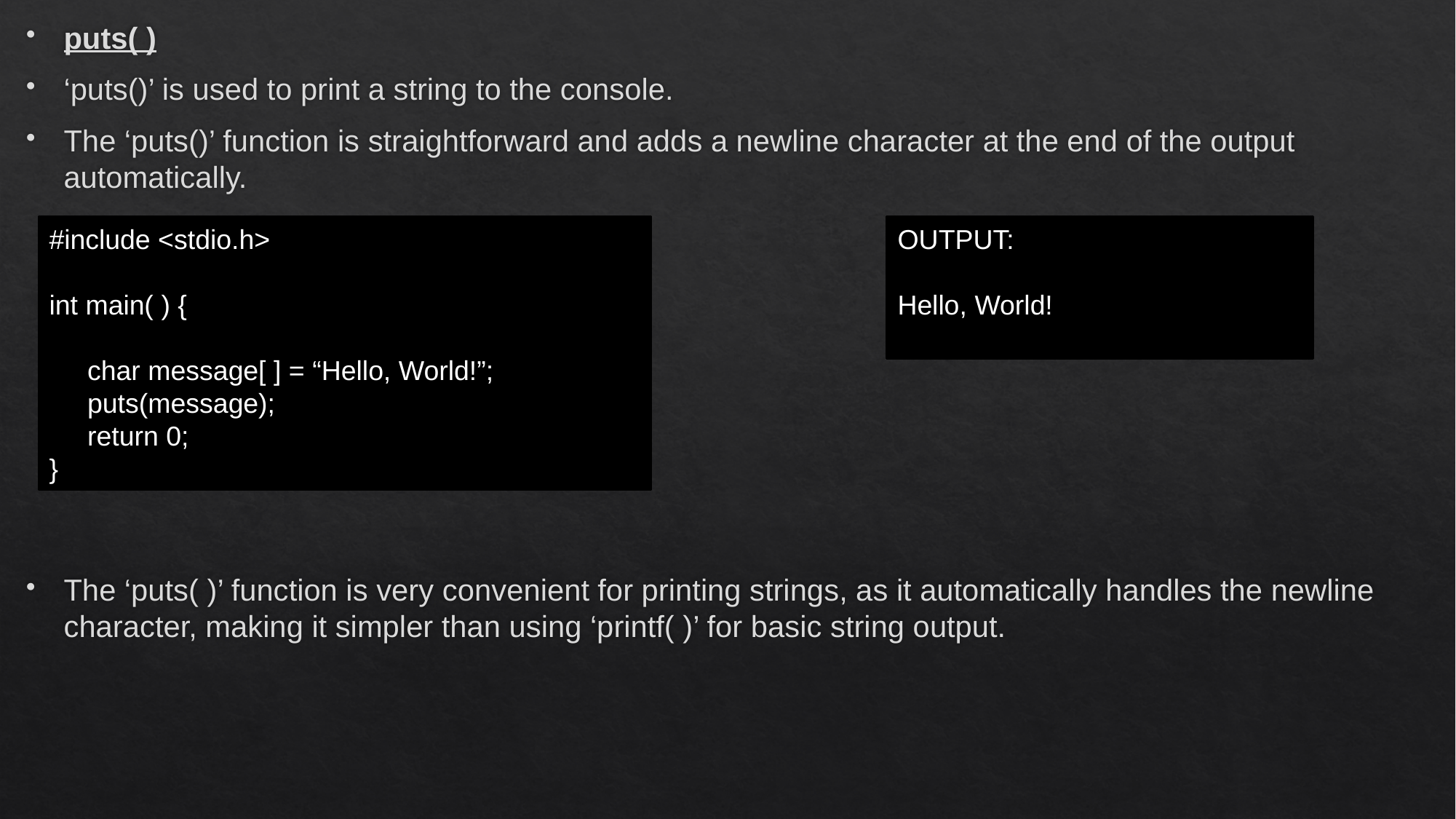

puts( )
‘puts()’ is used to print a string to the console.
The ‘puts()’ function is straightforward and adds a newline character at the end of the output automatically.

The ‘puts( )’ function is very convenient for printing strings, as it automatically handles the newline character, making it simpler than using ‘printf( )’ for basic string output.
#include <stdio.h>

int main( ) {

     char message[ ] = “Hello, World!”;
     puts(message);
     return 0;
}
OUTPUT:

Hello, World!